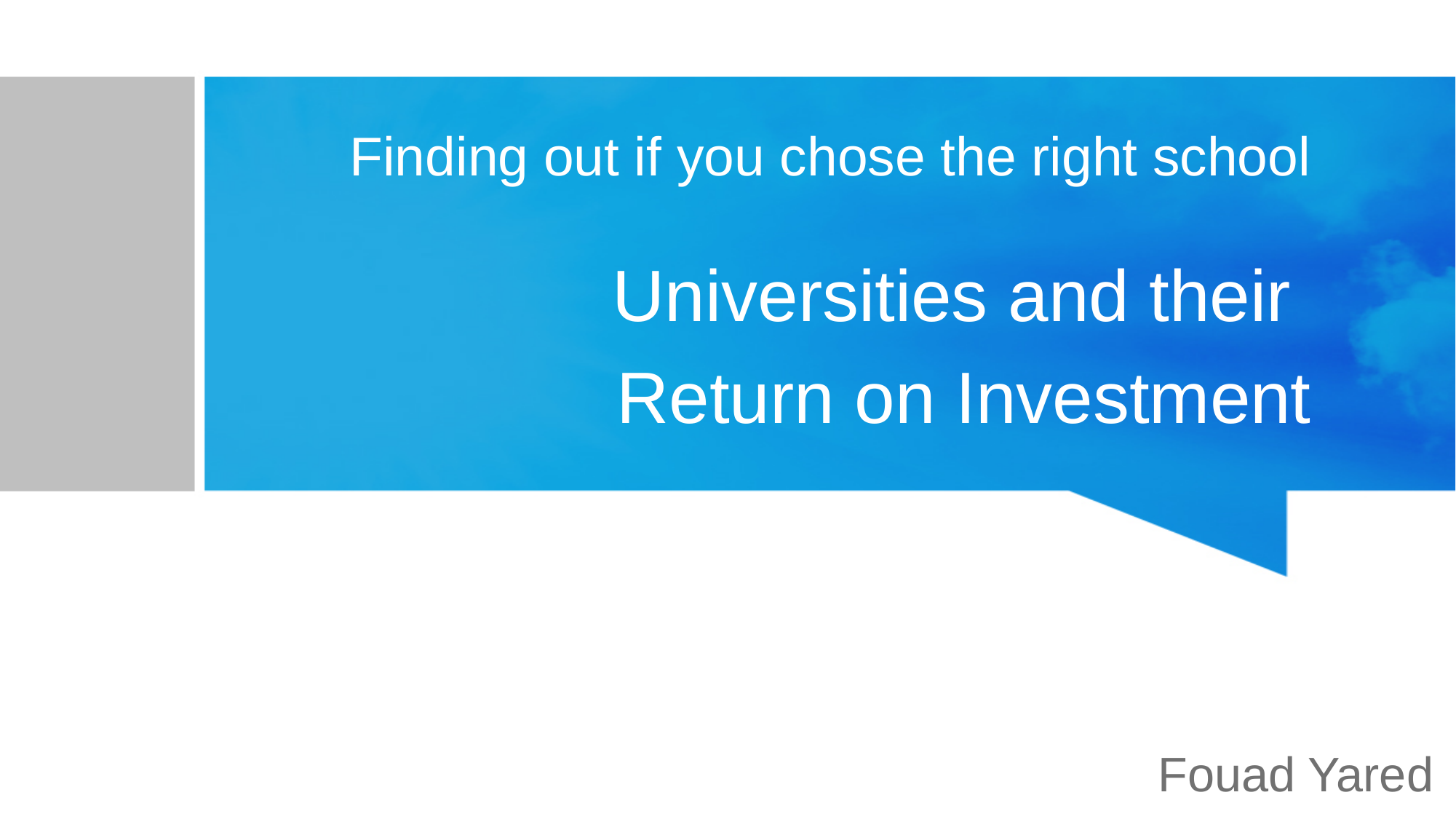

# Finding out if you chose the right school
Universities and their
Return on Investment
Fouad Yared